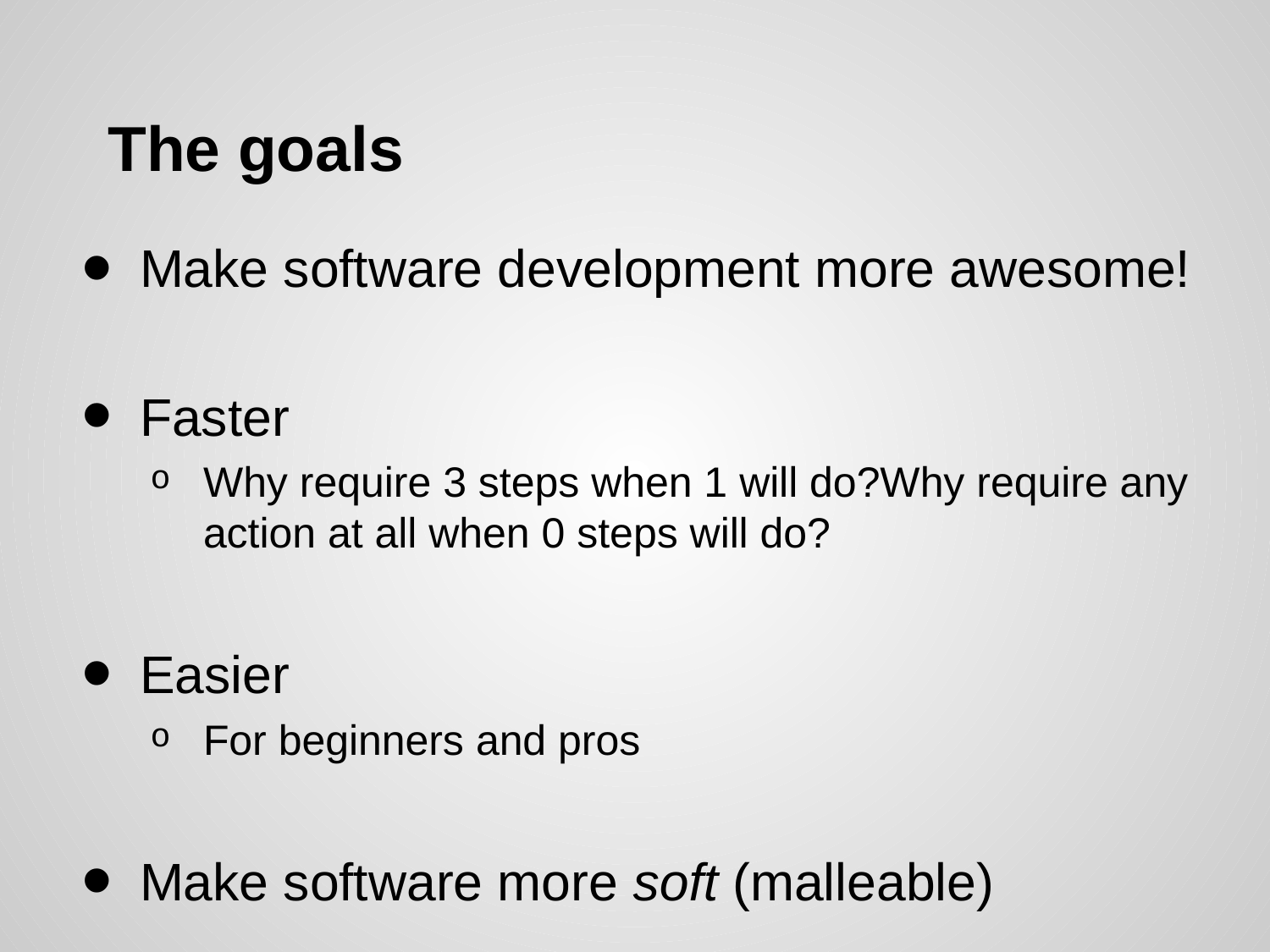

# The goals
Make software development more awesome!

Faster
Why require 3 steps when 1 will do?Why require any action at all when 0 steps will do?

Easier
For beginners and pros

Make software more soft (malleable)